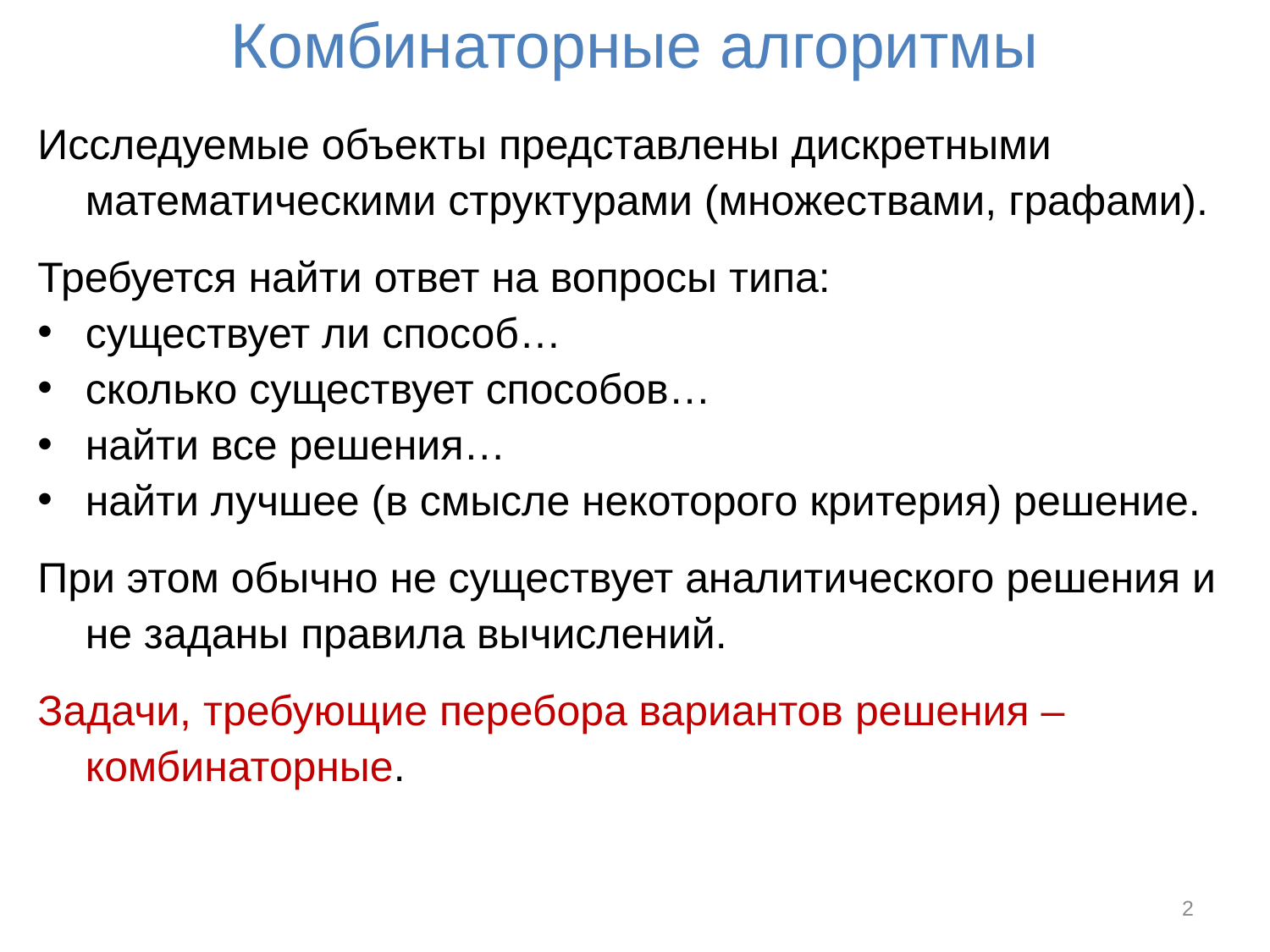

# Комбинаторные алгоритмы
Исследуемые объекты представлены дискретными математическими структурами (множествами, графами).
Требуется найти ответ на вопросы типа:
существует ли способ…
сколько существует способов…
найти все решения…
найти лучшее (в смысле некоторого критерия) решение.
При этом обычно не существует аналитического решения и не заданы правила вычислений.
Задачи, требующие перебора вариантов решения – комбинаторные.

2